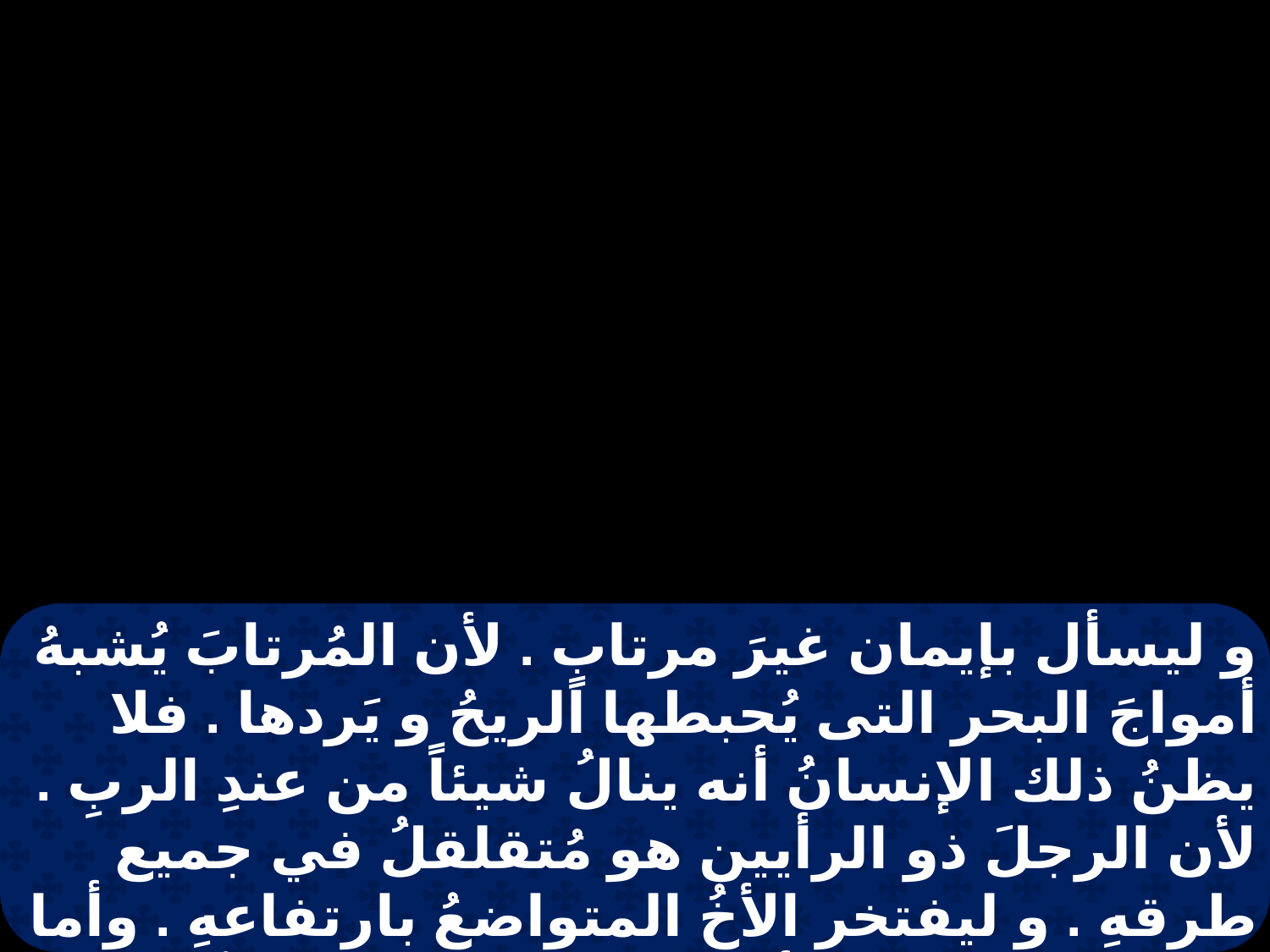

و ليسأل بإيمان غيرَ مرتابٍ . لأن المُرتابَ يُشبهُ أمواجَ البحر التى يُحبطها الريحُ و يَردها . فلا يظنُ ذلك الإنسانُ أنه ينالُ شيئاً من عندِ الربِ . لأن الرجلَ ذو الرأيين هو مُتقلقلُ في جميع طرقهِ . و ليفتخر الأخُ المتواضعُ بارتفاعهِ . وأما الغنىُ فباتضاعهِ لأنه كزهر العشبِ يَزولُ .